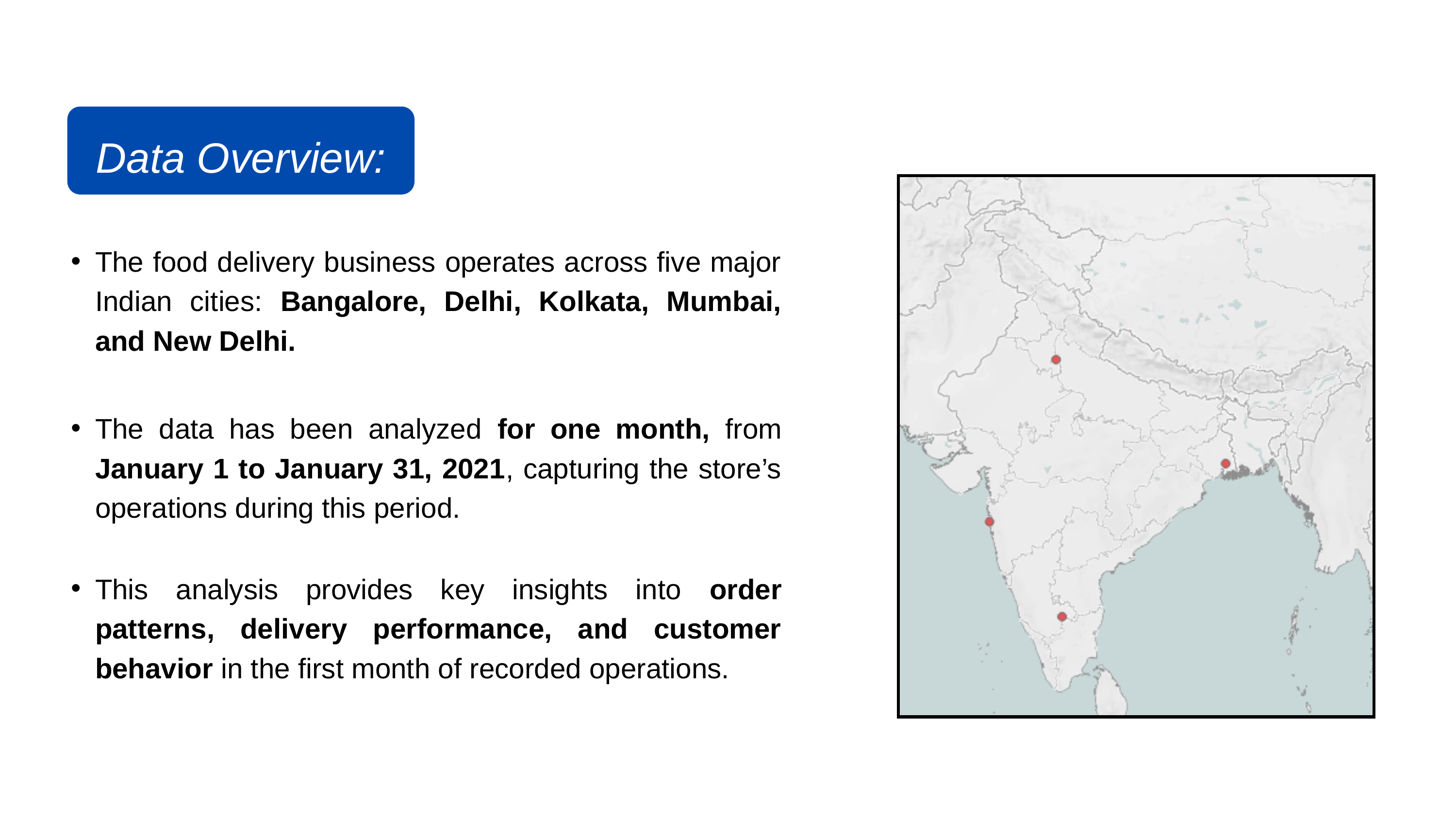

Data Overview:

The food delivery business operates across five major Indian cities: Bangalore, Delhi, Kolkata, Mumbai, and New Delhi.
The data has been analyzed for one month, from January 1 to January 31, 2021, capturing the store’s operations during this period.
This analysis provides key insights into order patterns, delivery performance, and customer behavior in the first month of recorded operations.